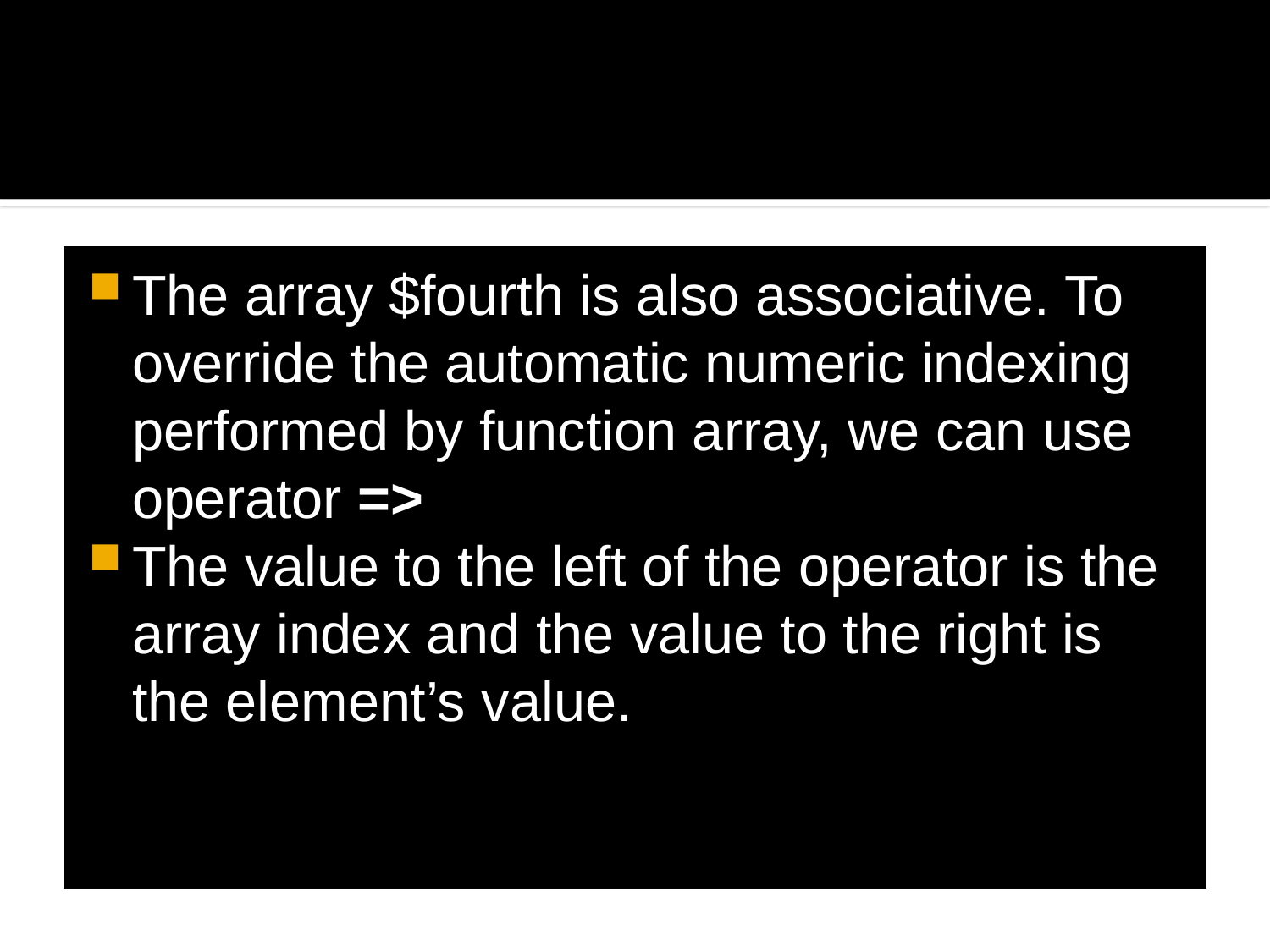

#
The array $fourth is also associative. To override the automatic numeric indexing performed by function array, we can use operator =>
The value to the left of the operator is the array index and the value to the right is the element’s value.